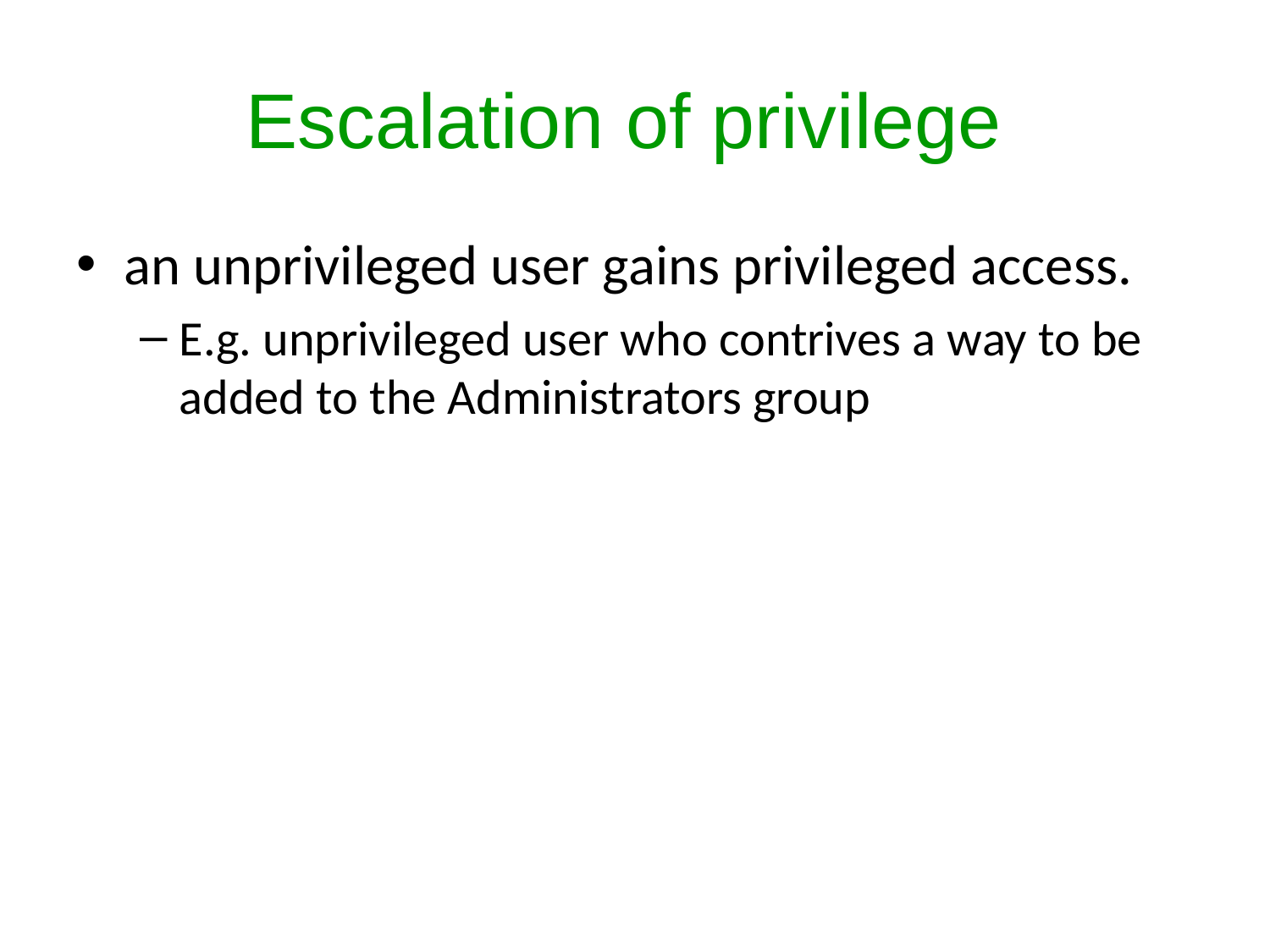

# Escalation of privilege
an unprivileged user gains privileged access.
E.g. unprivileged user who contrives a way to be added to the Administrators group